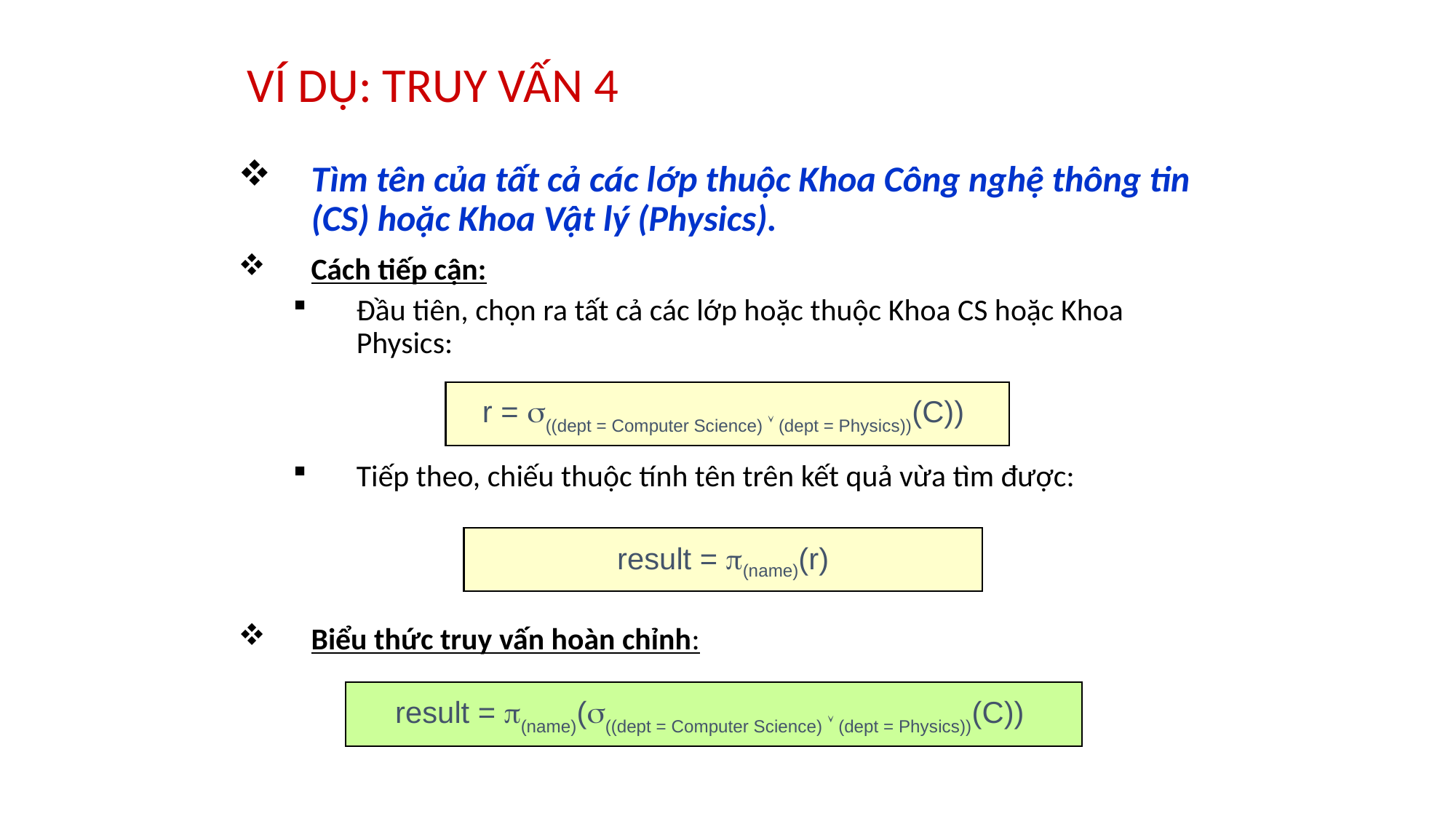

# VÍ DỤ: TRUY VẤN 4
Tìm tên của tất cả các lớp thuộc Khoa Công nghệ thông tin (CS) hoặc Khoa Vật lý (Physics).
Cách tiếp cận:
Đầu tiên, chọn ra tất cả các lớp hoặc thuộc Khoa CS hoặc Khoa Physics:

Tiếp theo, chiếu thuộc tính tên trên kết quả vừa tìm được:

Biểu thức truy vấn hoàn chỉnh:

r = σ((dept = Computer Science) ∨ (dept = Physics))(C))
result = π(name)(r)
result = π(name)(σ((dept = Computer Science) ∨ (dept = Physics))(C))